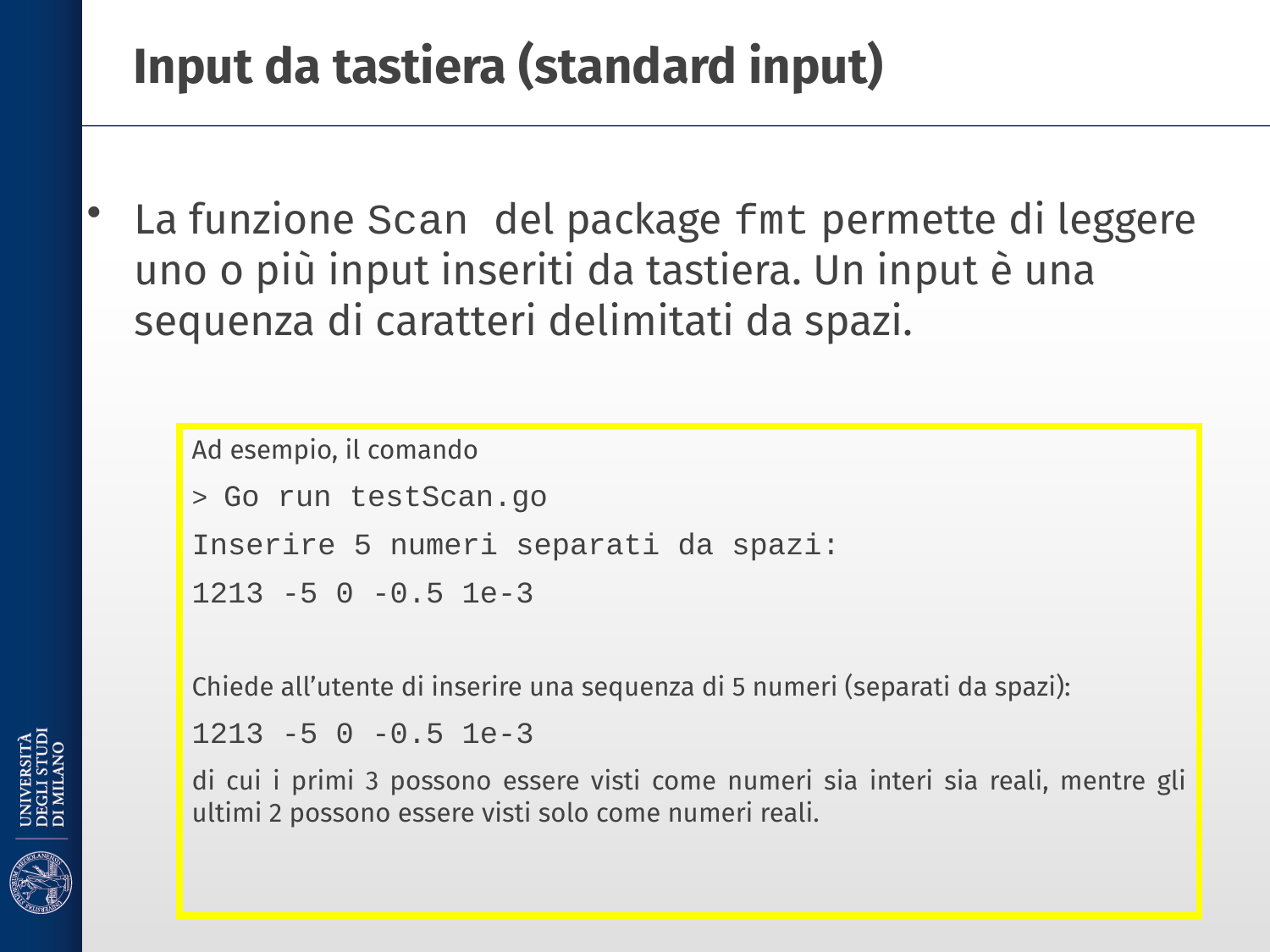

# Input da tastiera (standard input)
La funzione Scan del package fmt permette di leggere uno o più input inseriti da tastiera. Un input è una sequenza di caratteri delimitati da spazi.

Ad esempio, il comando
> Go run testScan.go
Inserire 5 numeri separati da spazi:
1213 -5 0 -0.5 1e-3

Chiede all’utente di inserire una sequenza di 5 numeri (separati da spazi):
1213 -5 0 -0.5 1e-3
di cui i primi 3 possono essere visti come numeri sia interi sia reali, mentre gli ultimi 2 possono essere visti solo come numeri reali.